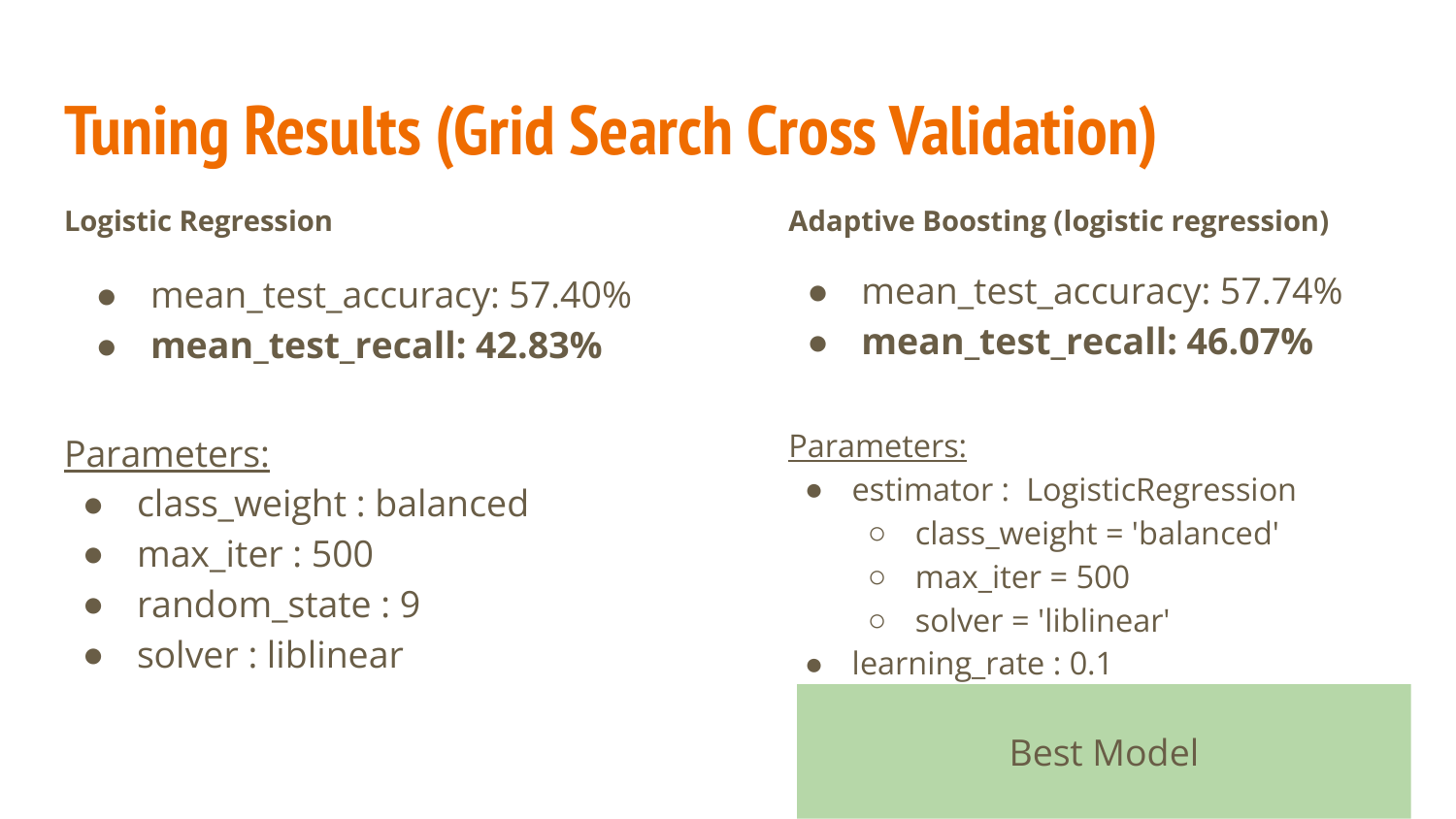

# Tuning Results (Grid Search Cross Validation)
Logistic Regression
Adaptive Boosting (logistic regression)
mean_test_accuracy: 57.74%
mean_test_recall: 46.07%
mean_test_accuracy: 57.40%
mean_test_recall: 42.83%
Parameters:
estimator :  LogisticRegression
class_weight = 'balanced'
max_iter = 500
solver = 'liblinear'
learning_rate : 0.1
Parameters:
class_weight : balanced
max_iter : 500
random_state : 9
solver : liblinear
Best Model